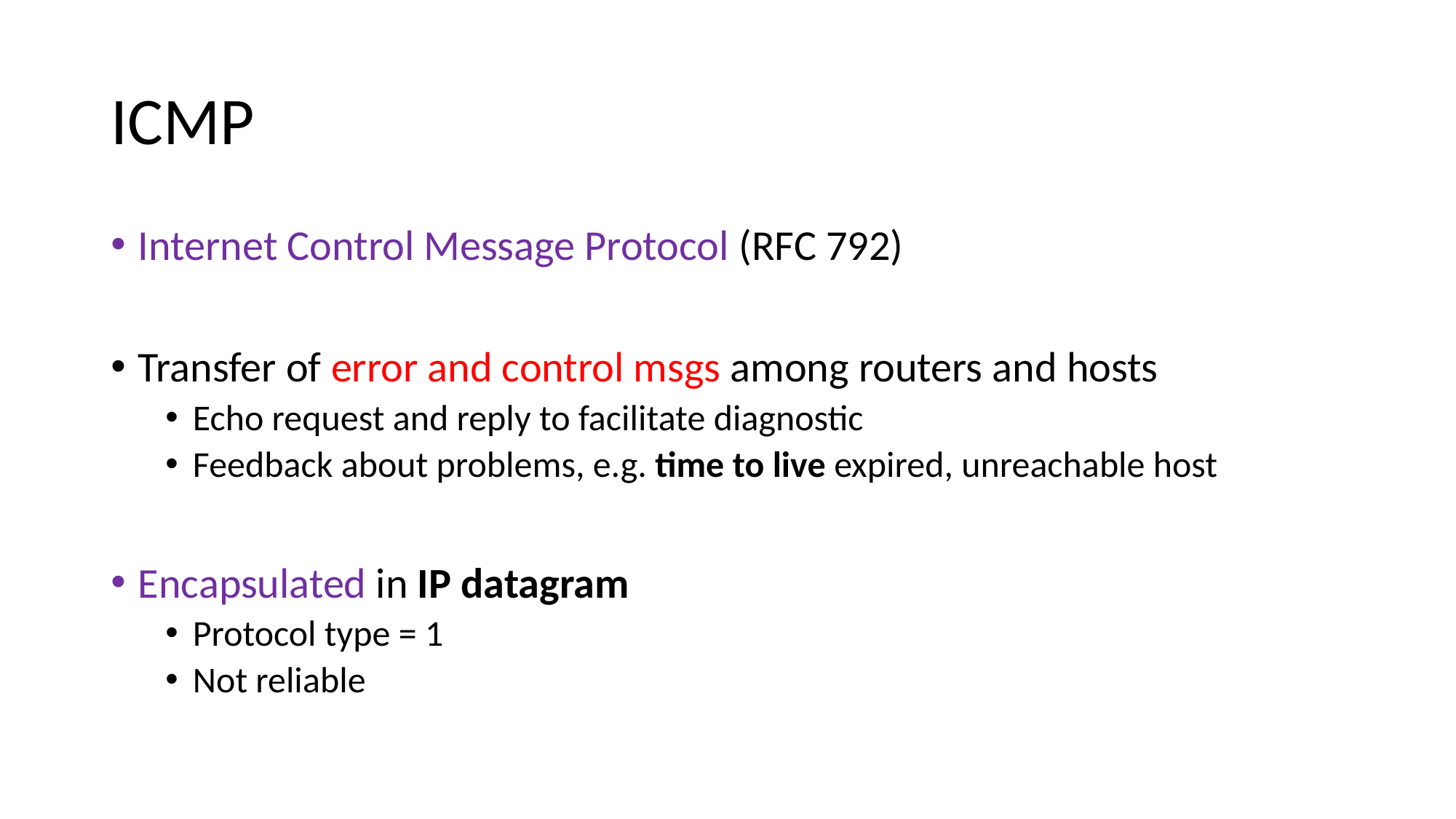

# ICMP
Internet Control Message Protocol (RFC 792)

Transfer of error and control msgs among routers and hosts
Echo request and reply to facilitate diagnostic
Feedback about problems, e.g. time to live expired, unreachable host

Encapsulated in IP datagram
Protocol type = 1
Not reliable